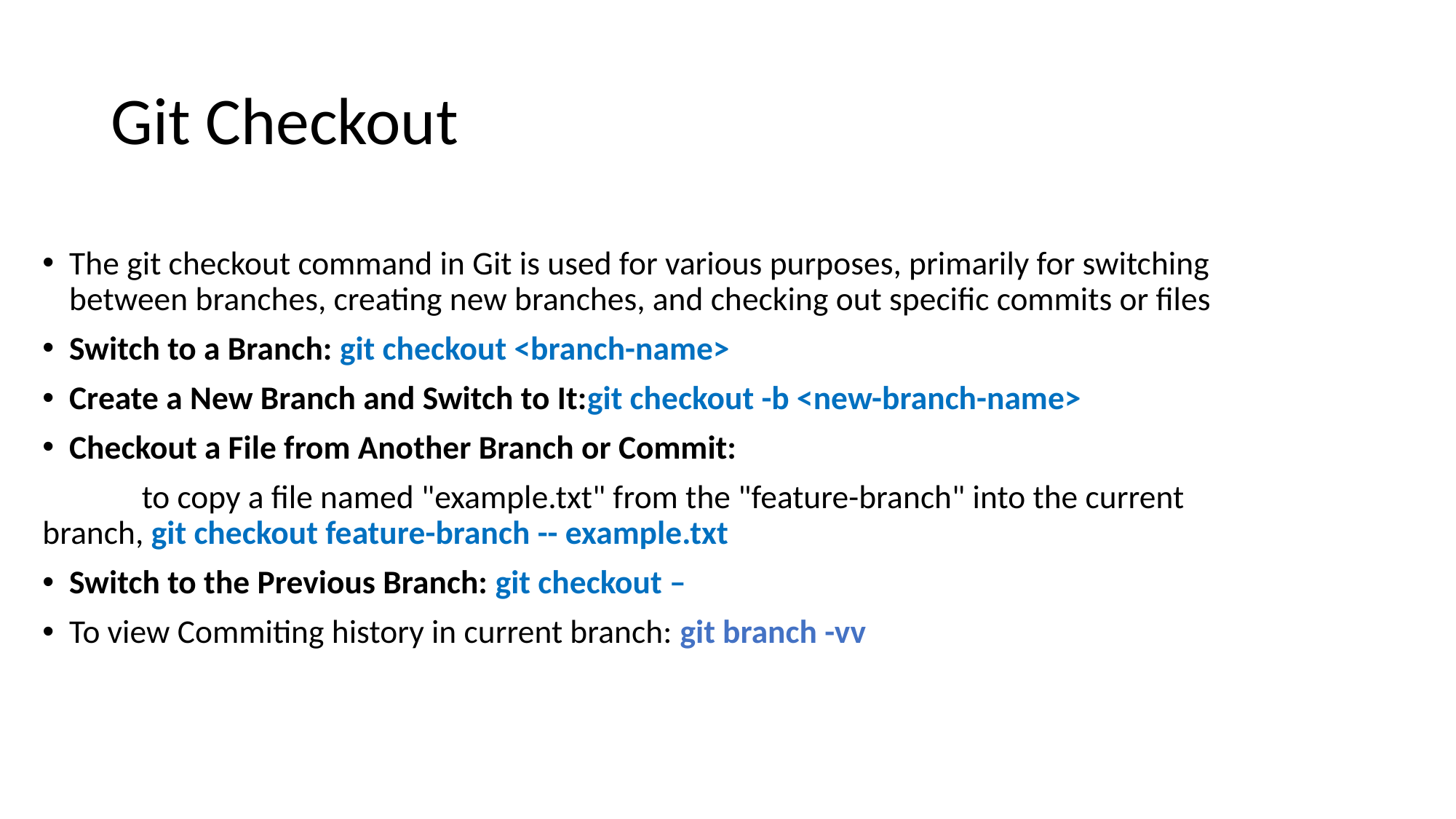

# Git Checkout

The git checkout command in Git is used for various purposes, primarily for switching between branches, creating new branches, and checking out specific commits or files
Switch to a Branch: git checkout <branch-name>
Create a New Branch and Switch to It:git checkout -b <new-branch-name>
Checkout a File from Another Branch or Commit:
	to copy a file named "example.txt" from the "feature-branch" into the current branch, git checkout feature-branch -- example.txt
Switch to the Previous Branch: git checkout –
To view Commiting history in current branch: git branch -vv